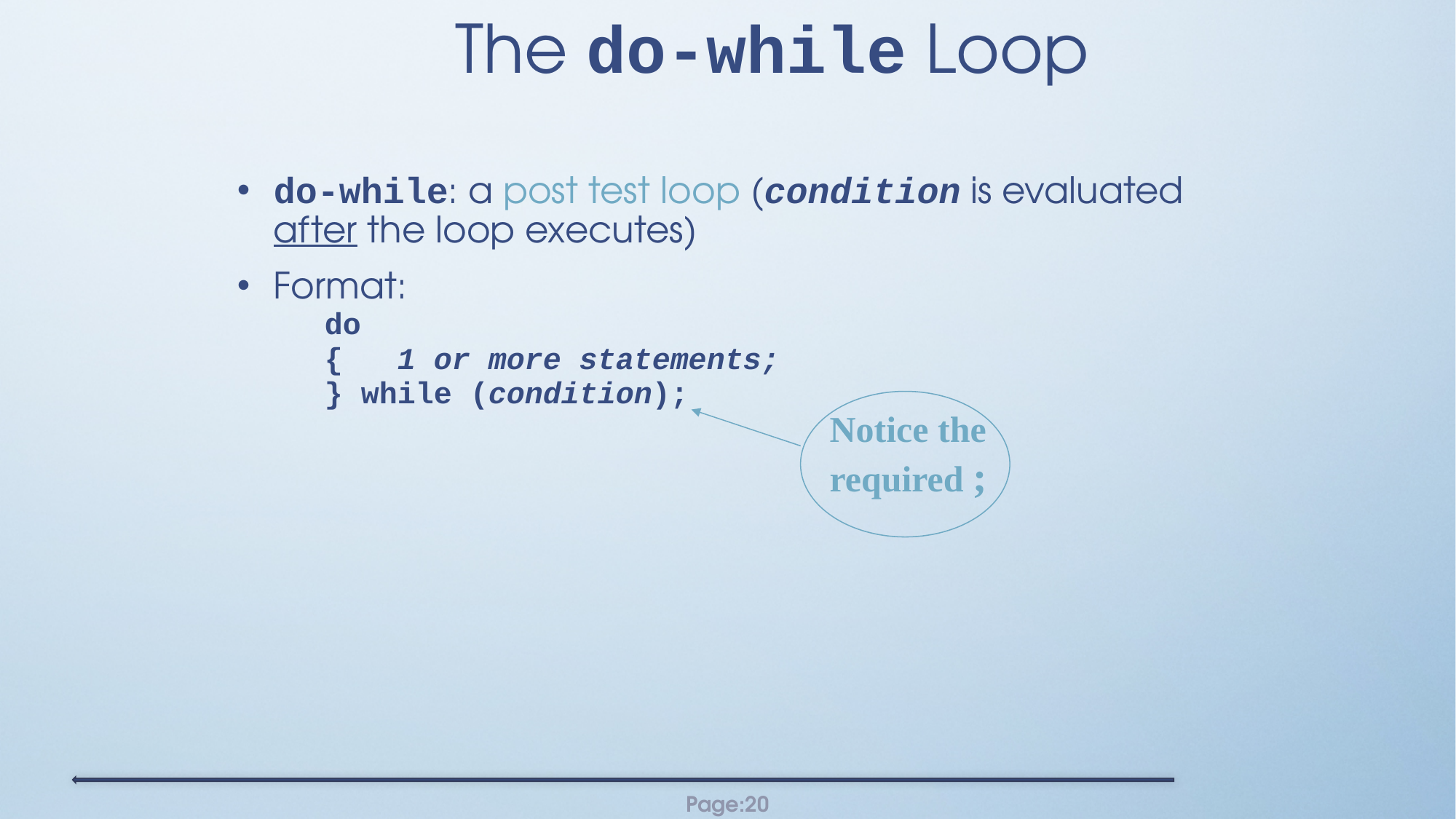

# The do-while Loop

do-while: a post test loop (condition is evaluated after the loop executes)
Format:
	do
	{   1 or more statements;
	} while (condition);

Notice the required ;